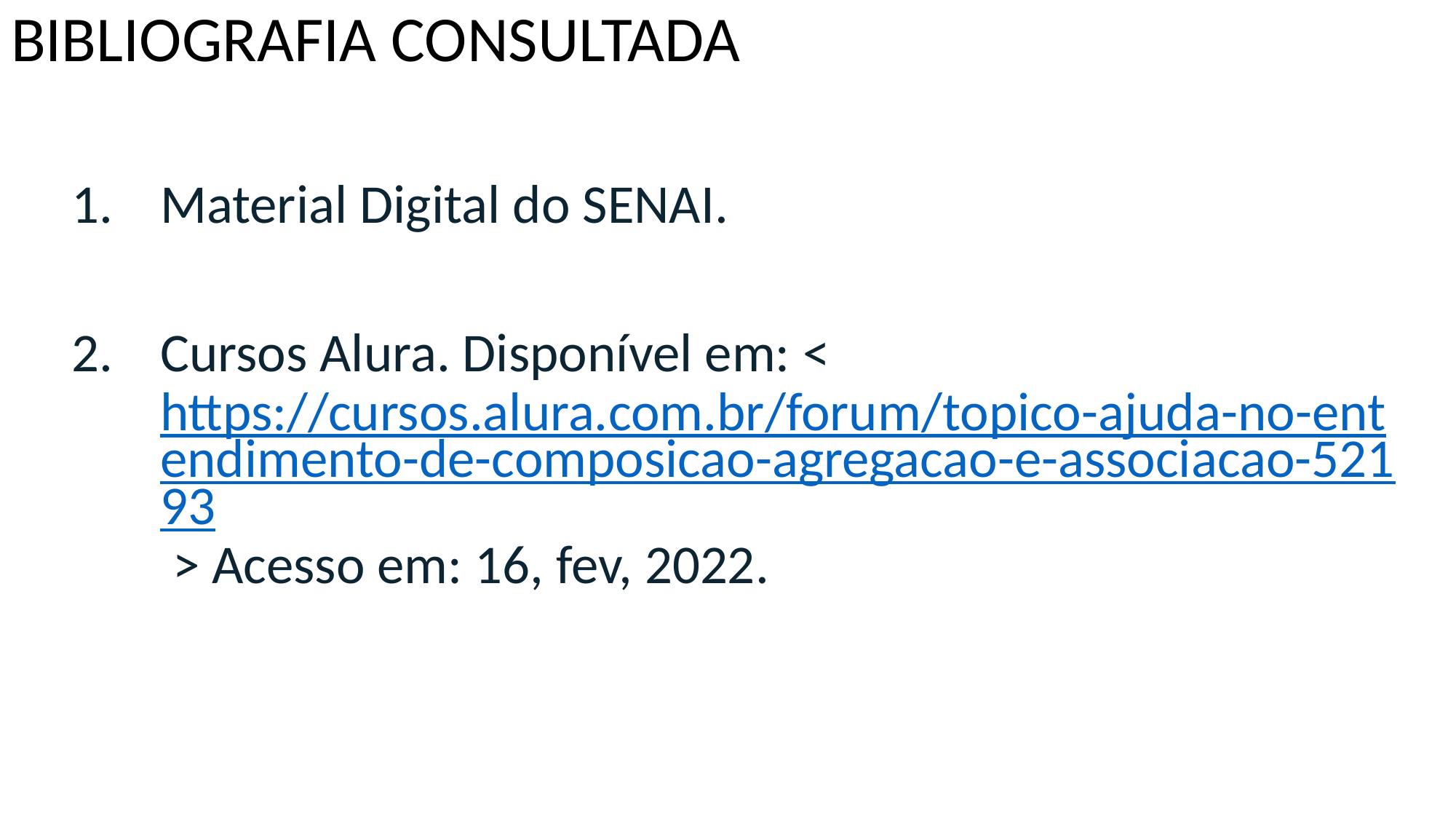

# BIBLIOGRAFIA CONSULTADA
Material Digital do SENAI.

Cursos Alura. Disponível em: < https://cursos.alura.com.br/forum/topico-ajuda-no-entendimento-de-composicao-agregacao-e-associacao-52193 > Acesso em: 16, fev, 2022.